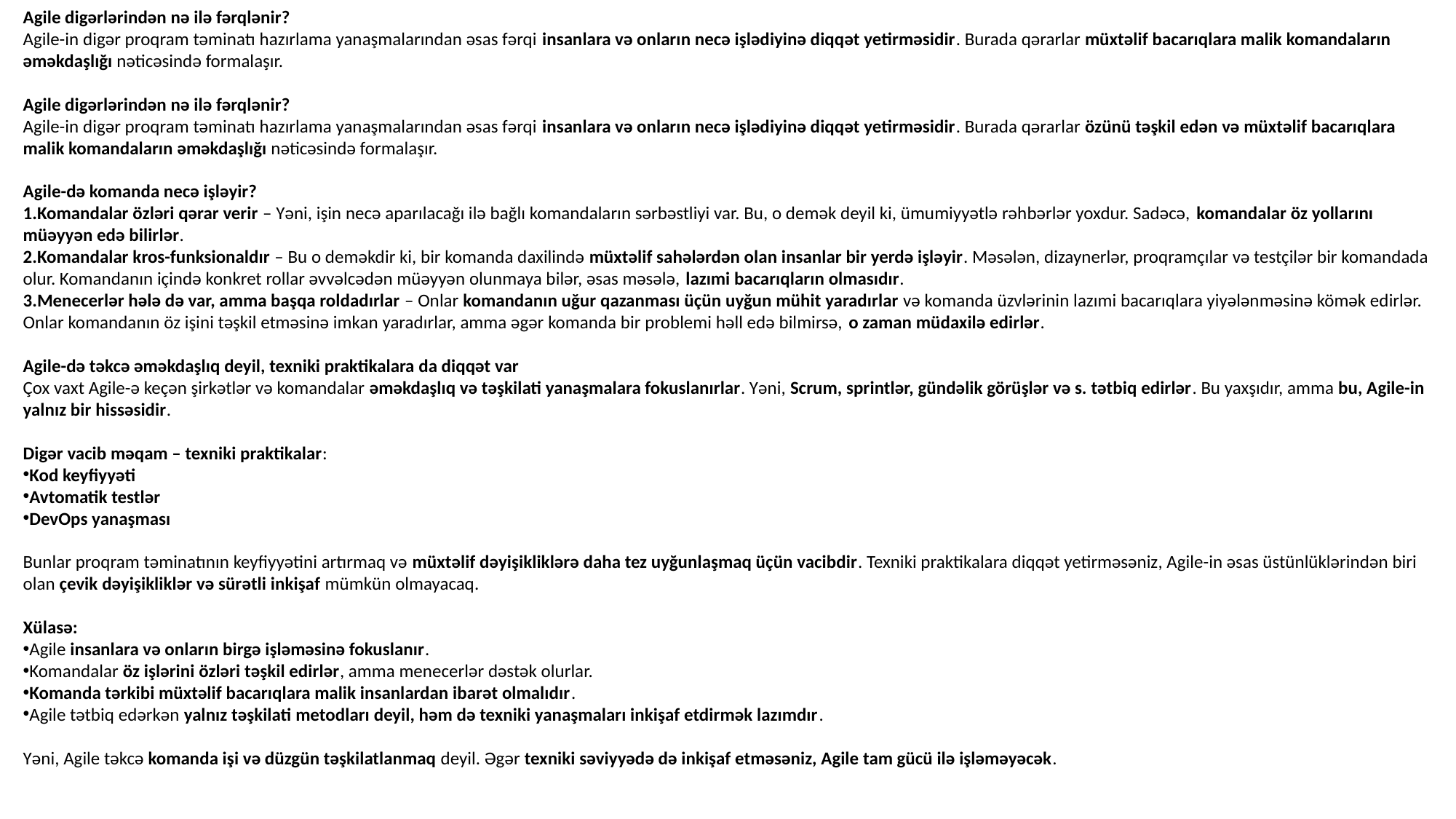

Agile digərlərindən nə ilə fərqlənir?
Agile-in digər proqram təminatı hazırlama yanaşmalarından əsas fərqi insanlara və onların necə işlədiyinə diqqət yetirməsidir. Burada qərarlar müxtəlif bacarıqlara malik komandaların əməkdaşlığı nəticəsində formalaşır.

Agile digərlərindən nə ilə fərqlənir?
Agile-in digər proqram təminatı hazırlama yanaşmalarından əsas fərqi insanlara və onların necə işlədiyinə diqqət yetirməsidir. Burada qərarlar özünü təşkil edən və müxtəlif bacarıqlara malik komandaların əməkdaşlığı nəticəsində formalaşır.

Agile-də komanda necə işləyir?
Komandalar özləri qərar verir – Yəni, işin necə aparılacağı ilə bağlı komandaların sərbəstliyi var. Bu, o demək deyil ki, ümumiyyətlə rəhbərlər yoxdur. Sadəcə, komandalar öz yollarını müəyyən edə bilirlər.
Komandalar kros-funksionaldır – Bu o deməkdir ki, bir komanda daxilində müxtəlif sahələrdən olan insanlar bir yerdə işləyir. Məsələn, dizaynerlər, proqramçılar və testçilər bir komandada olur. Komandanın içində konkret rollar əvvəlcədən müəyyən olunmaya bilər, əsas məsələ, lazımi bacarıqların olmasıdır.
Menecerlər hələ də var, amma başqa roldadırlar – Onlar komandanın uğur qazanması üçün uyğun mühit yaradırlar və komanda üzvlərinin lazımi bacarıqlara yiyələnməsinə kömək edirlər. Onlar komandanın öz işini təşkil etməsinə imkan yaradırlar, amma əgər komanda bir problemi həll edə bilmirsə, o zaman müdaxilə edirlər.

Agile-də təkcə əməkdaşlıq deyil, texniki praktikalara da diqqət var
Çox vaxt Agile-ə keçən şirkətlər və komandalar əməkdaşlıq və təşkilati yanaşmalara fokuslanırlar. Yəni, Scrum, sprintlər, gündəlik görüşlər və s. tətbiq edirlər. Bu yaxşıdır, amma bu, Agile-in yalnız bir hissəsidir.

Digər vacib məqam – texniki praktikalar:
Kod keyfiyyəti
Avtomatik testlər
DevOps yanaşması

Bunlar proqram təminatının keyfiyyətini artırmaq və müxtəlif dəyişikliklərə daha tez uyğunlaşmaq üçün vacibdir. Texniki praktikalara diqqət yetirməsəniz, Agile-in əsas üstünlüklərindən biri olan çevik dəyişikliklər və sürətli inkişaf mümkün olmayacaq.

Xülasə:
Agile insanlara və onların birgə işləməsinə fokuslanır.
Komandalar öz işlərini özləri təşkil edirlər, amma menecerlər dəstək olurlar.
Komanda tərkibi müxtəlif bacarıqlara malik insanlardan ibarət olmalıdır.
Agile tətbiq edərkən yalnız təşkilati metodları deyil, həm də texniki yanaşmaları inkişaf etdirmək lazımdır.

Yəni, Agile təkcə komanda işi və düzgün təşkilatlanmaq deyil. Əgər texniki səviyyədə də inkişaf etməsəniz, Agile tam gücü ilə işləməyəcək.